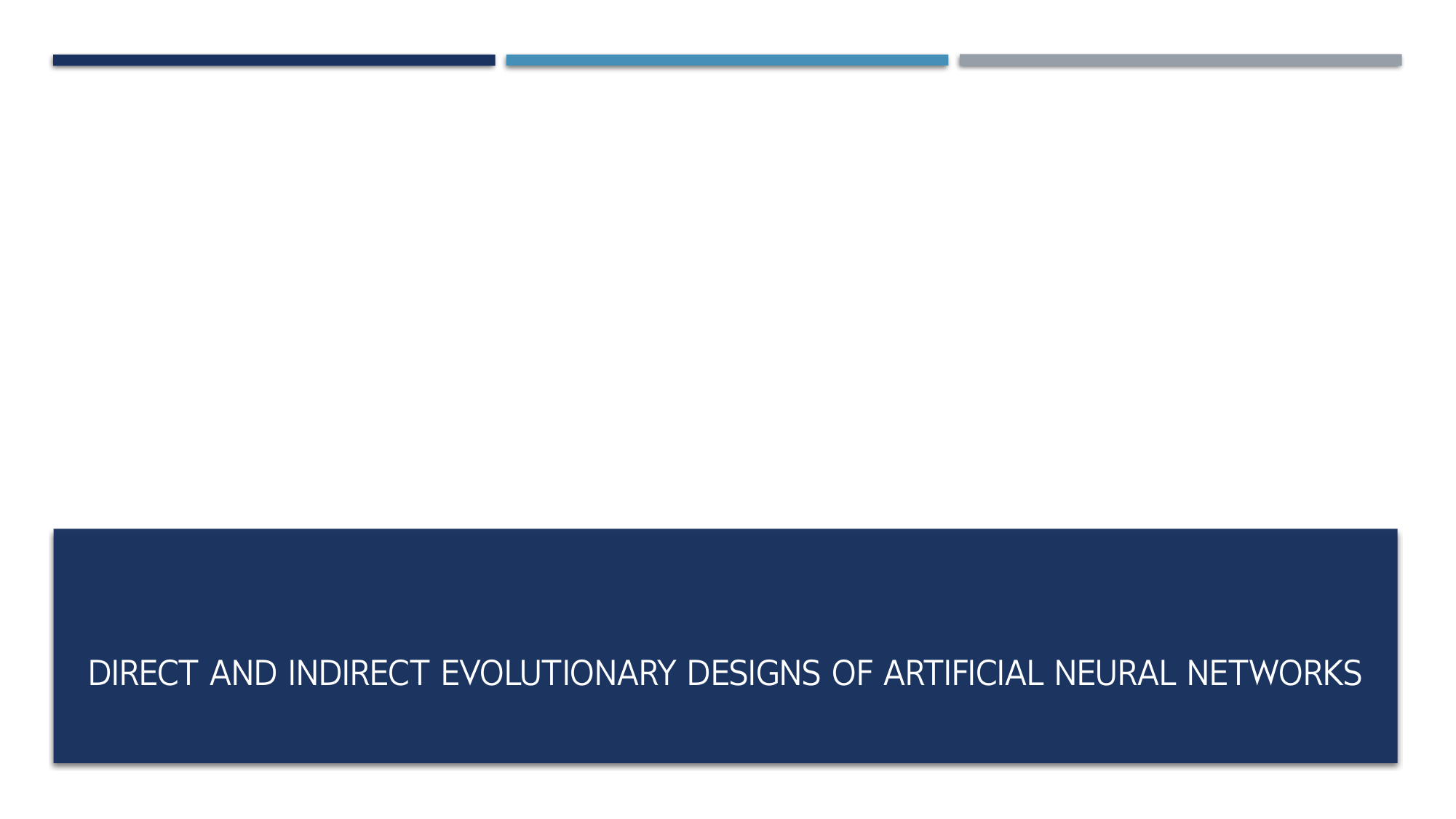

# Direct and Indirect Evolutionary Designs of Artificial Neural Networks